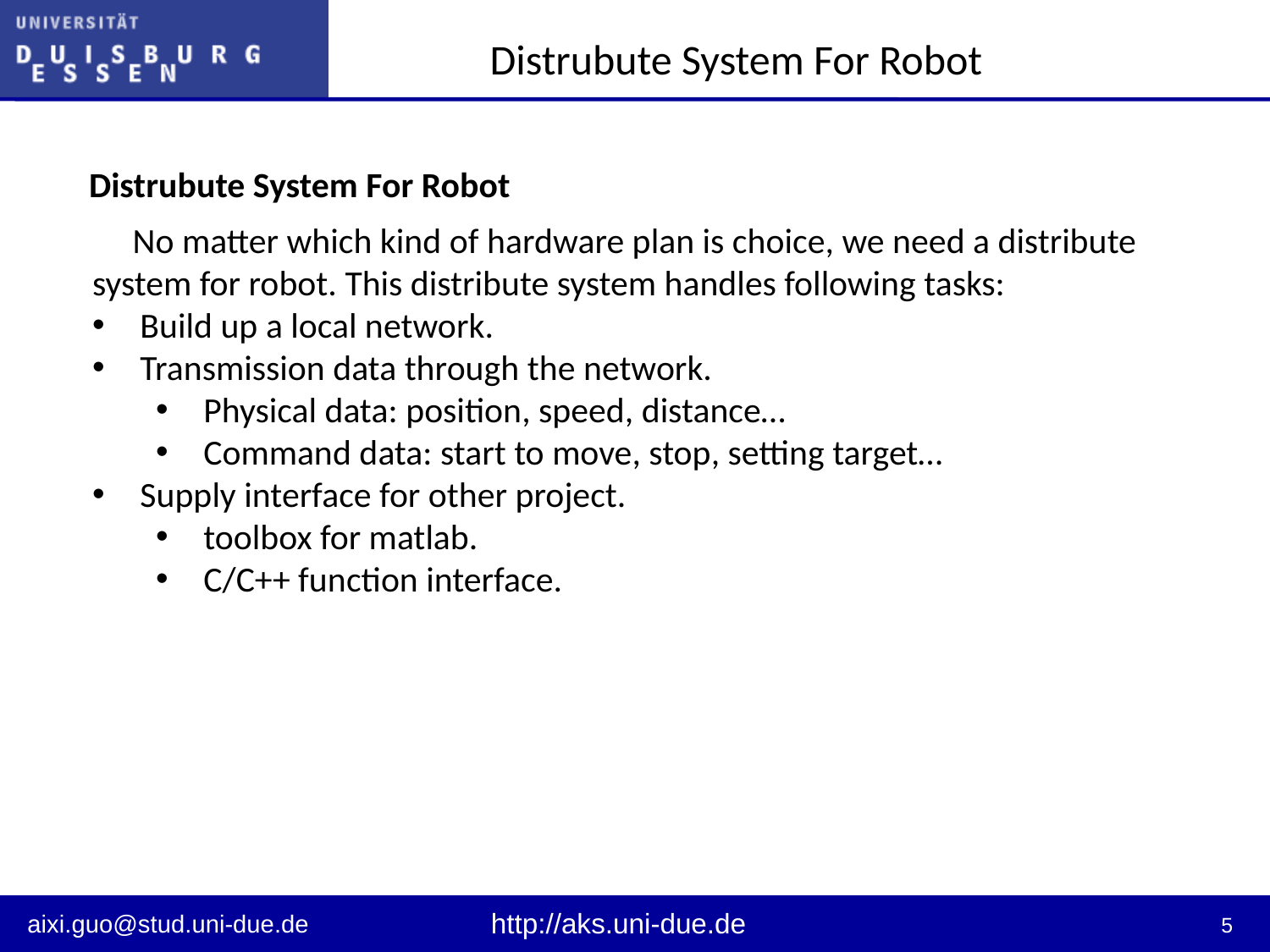

Distrubute System For Robot
Distrubute System For Robot
     No matter which kind of hardware plan is choice, we need a distribute system for robot. This distribute system handles following tasks:
Build up a local network.
Transmission data through the network.
Physical data: position, speed, distance…
Command data: start to move, stop, setting target…
Supply interface for other project.
toolbox for matlab.
C/C++ function interface.